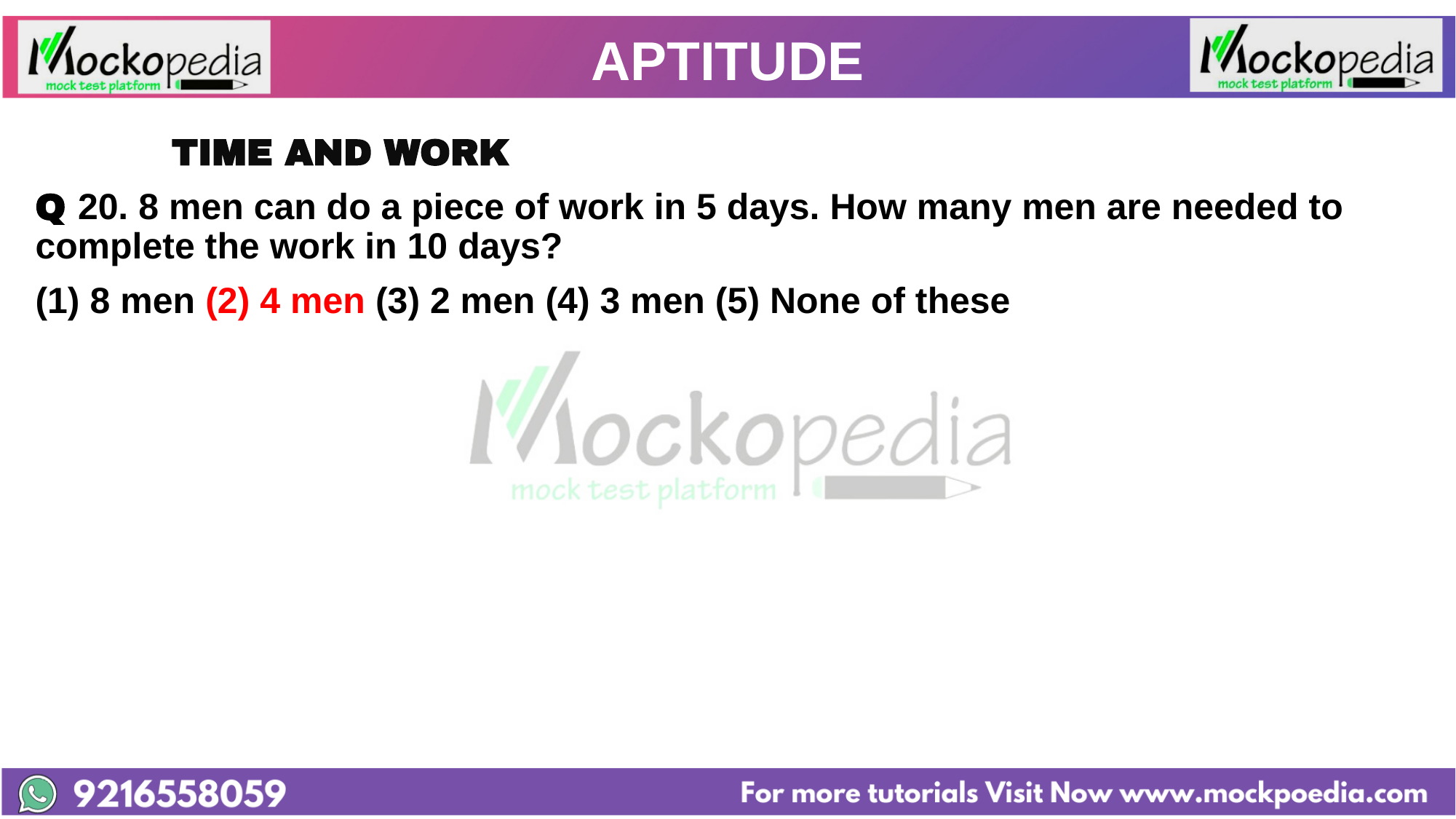

# APTITUDE
		TIME AND WORK
Q 20. 8 men can do a piece of work in 5 days. How many men are needed to complete the work in 10 days?
(1) 8 men (2) 4 men (3) 2 men (4) 3 men (5) None of these